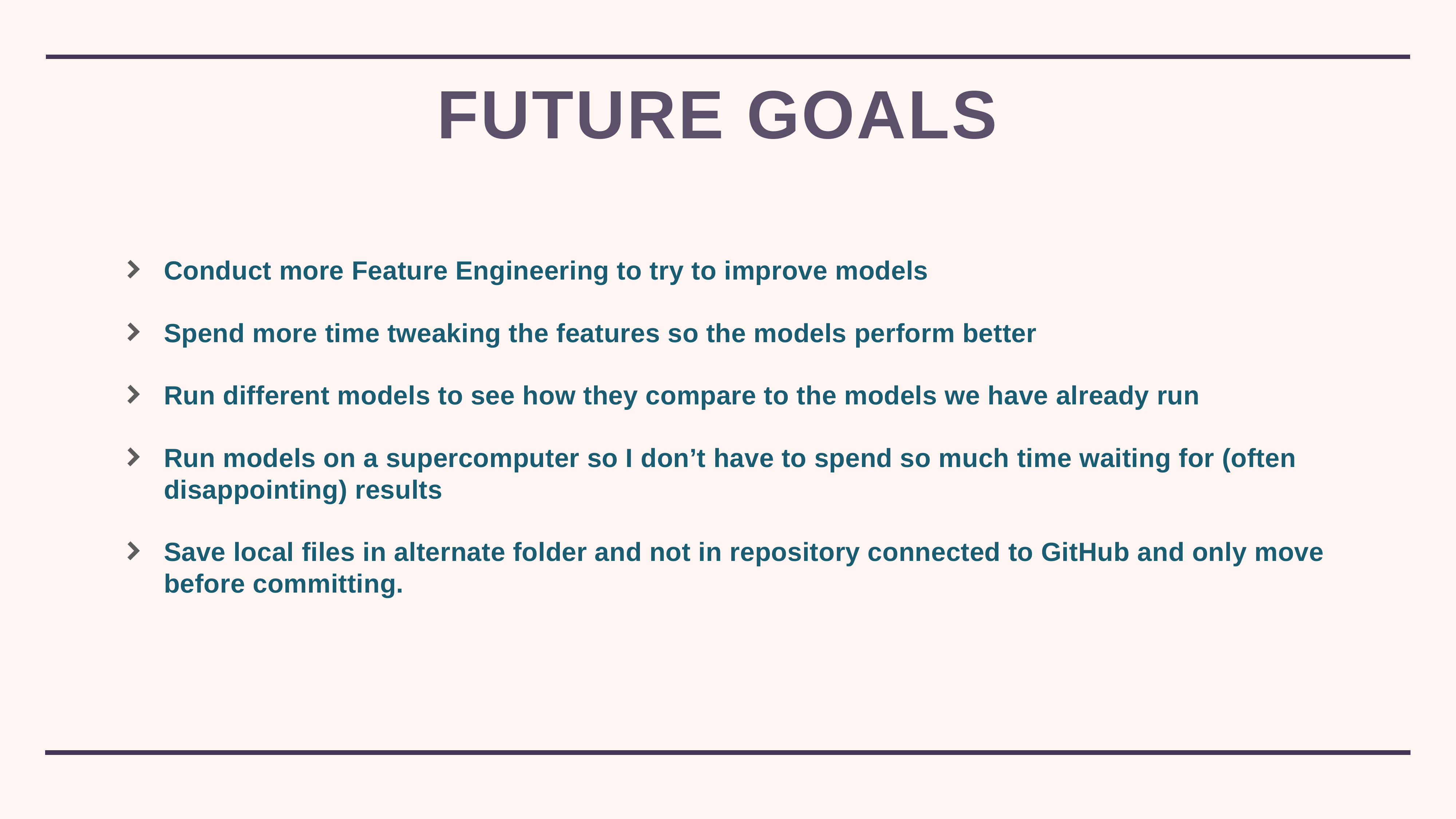

# Future goals
Conduct more Feature Engineering to try to improve models
Spend more time tweaking the features so the models perform better
Run different models to see how they compare to the models we have already run
Run models on a supercomputer so I don’t have to spend so much time waiting for (often disappointing) results
Save local files in alternate folder and not in repository connected to GitHub and only move before committing.